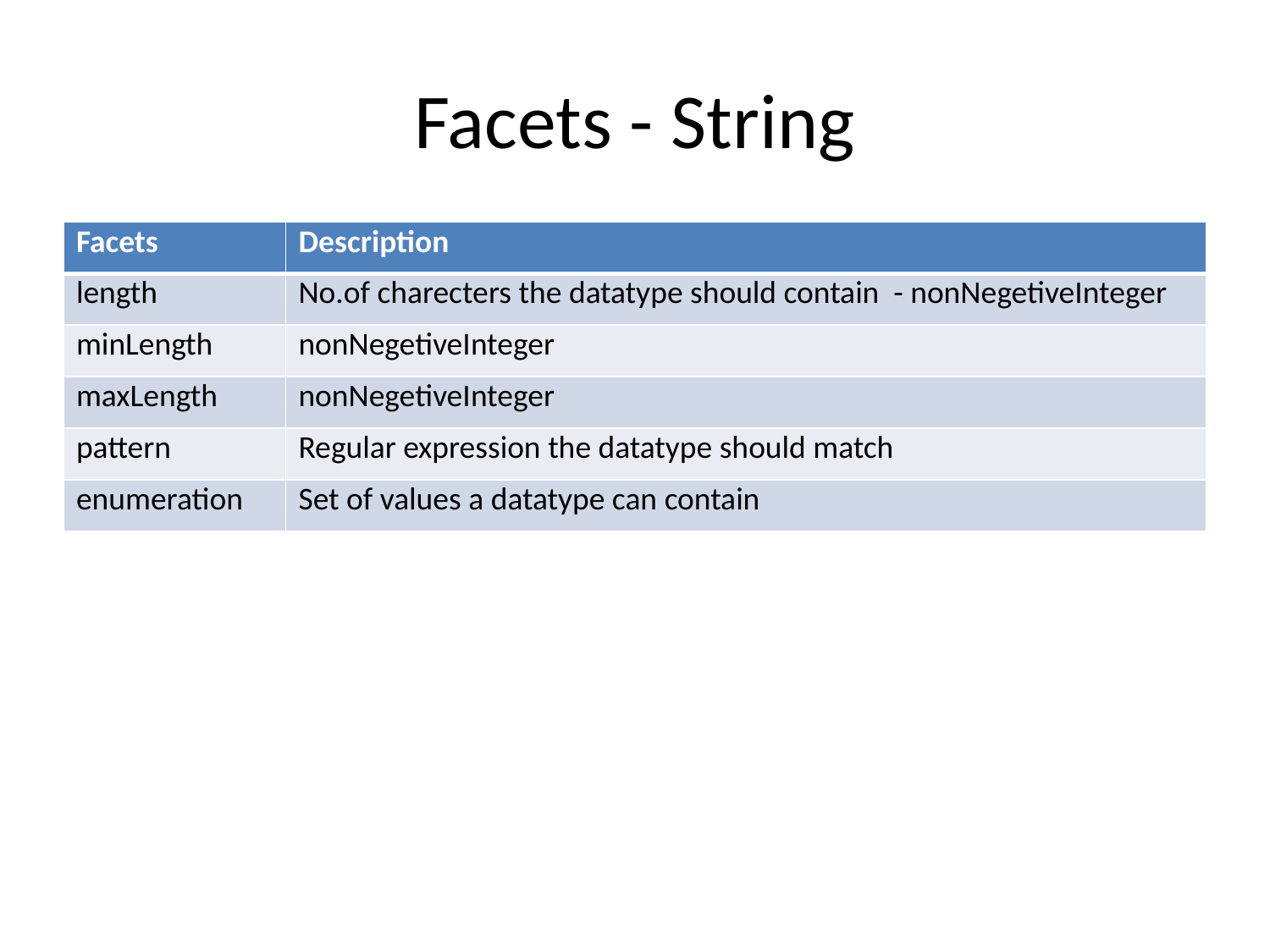

# Facets - String
| Facets | Description |
| --- | --- |
| length | No.of charecters the datatype should contain - nonNegetiveInteger |
| minLength | nonNegetiveInteger |
| maxLength | nonNegetiveInteger |
| pattern | Regular expression the datatype should match |
| enumeration | Set of values a datatype can contain |